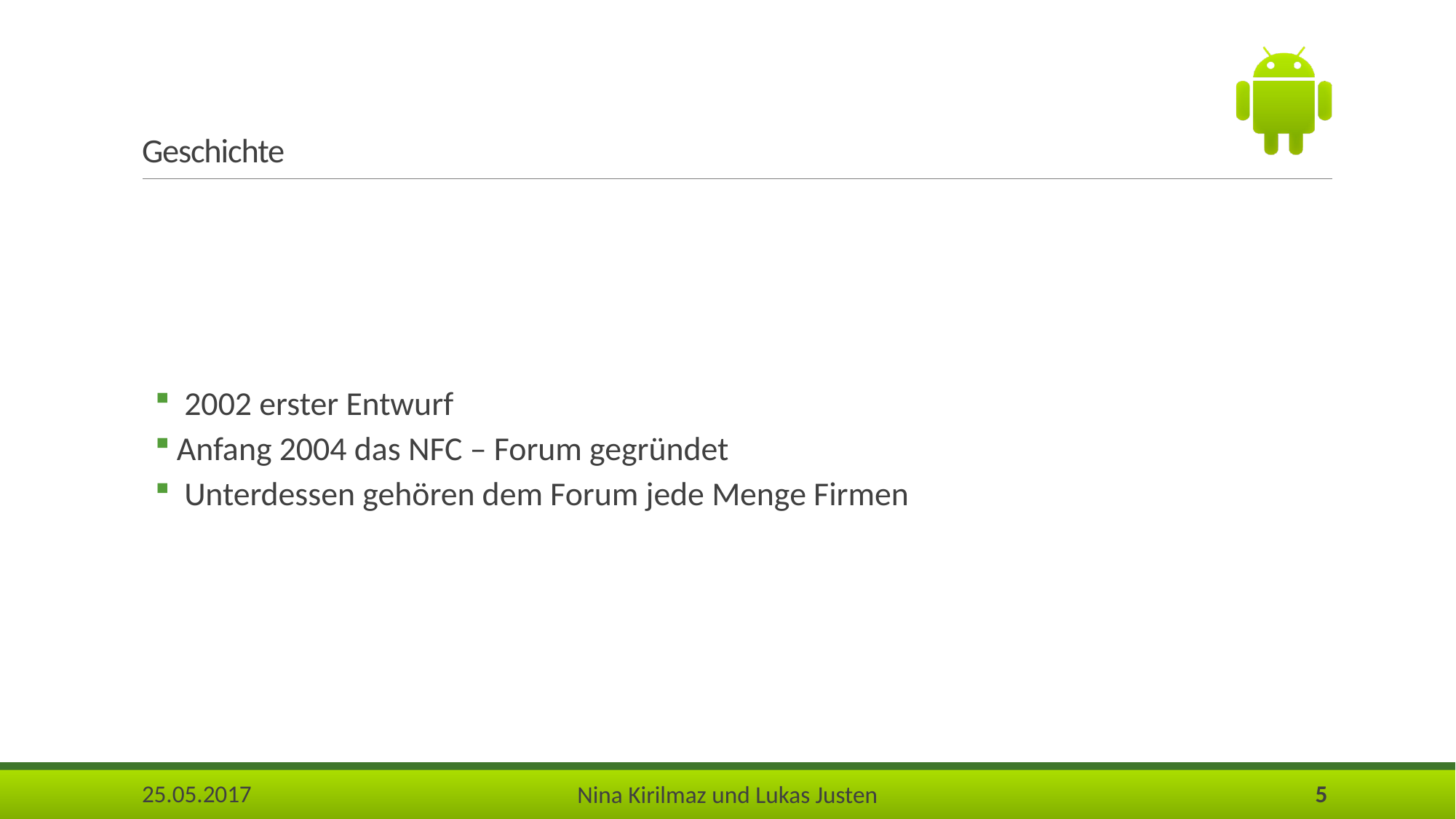

# Geschichte

 2002 erster Entwurf
Anfang 2004 das NFC – Forum gegründet
 Unterdessen gehören dem Forum jede Menge Firmen

25.05.2017
5